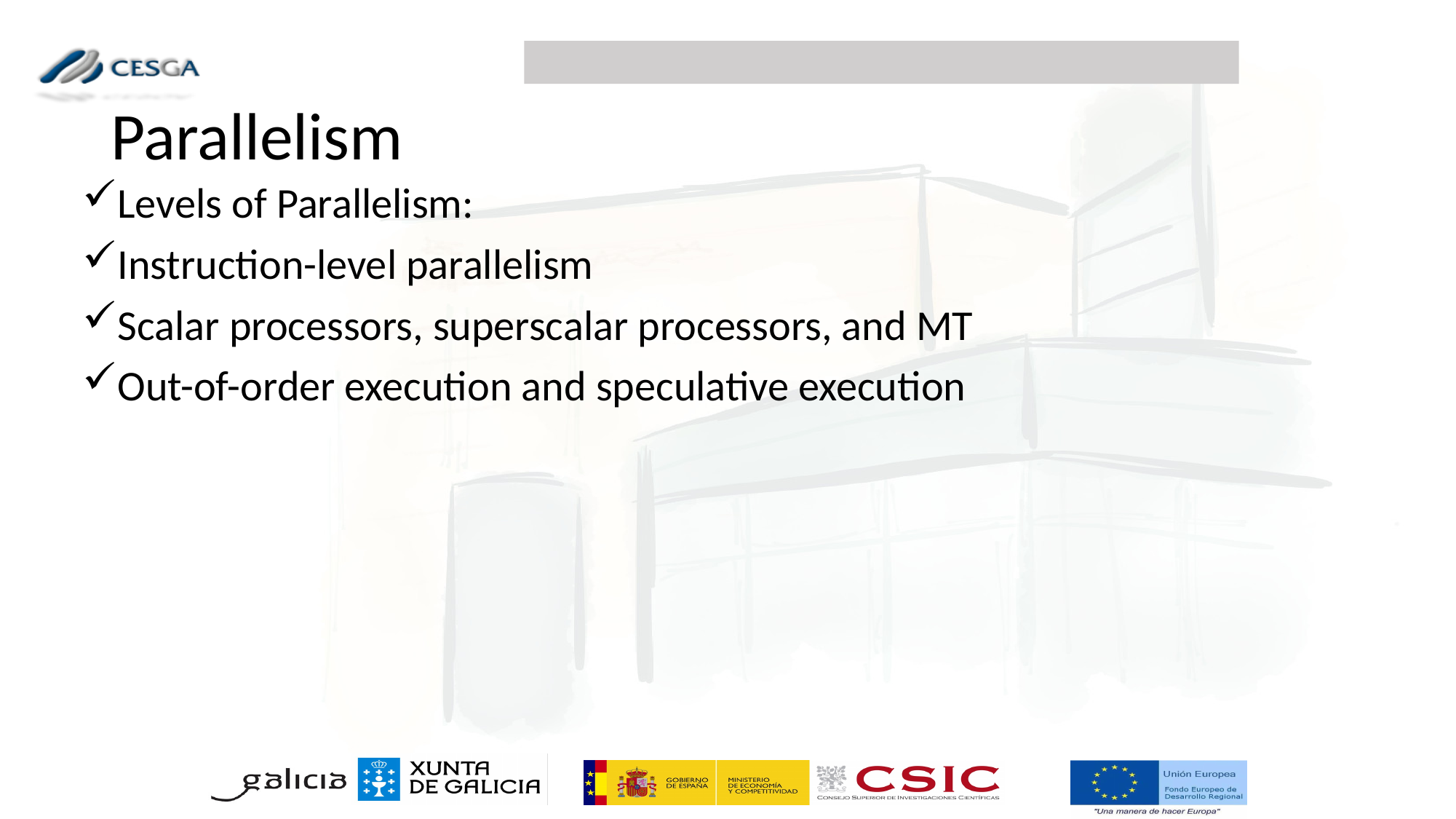

Parallelism
Levels of Parallelism:
Instruction-level parallelism
Scalar processors, superscalar processors, and MT
Out-of-order execution and speculative execution